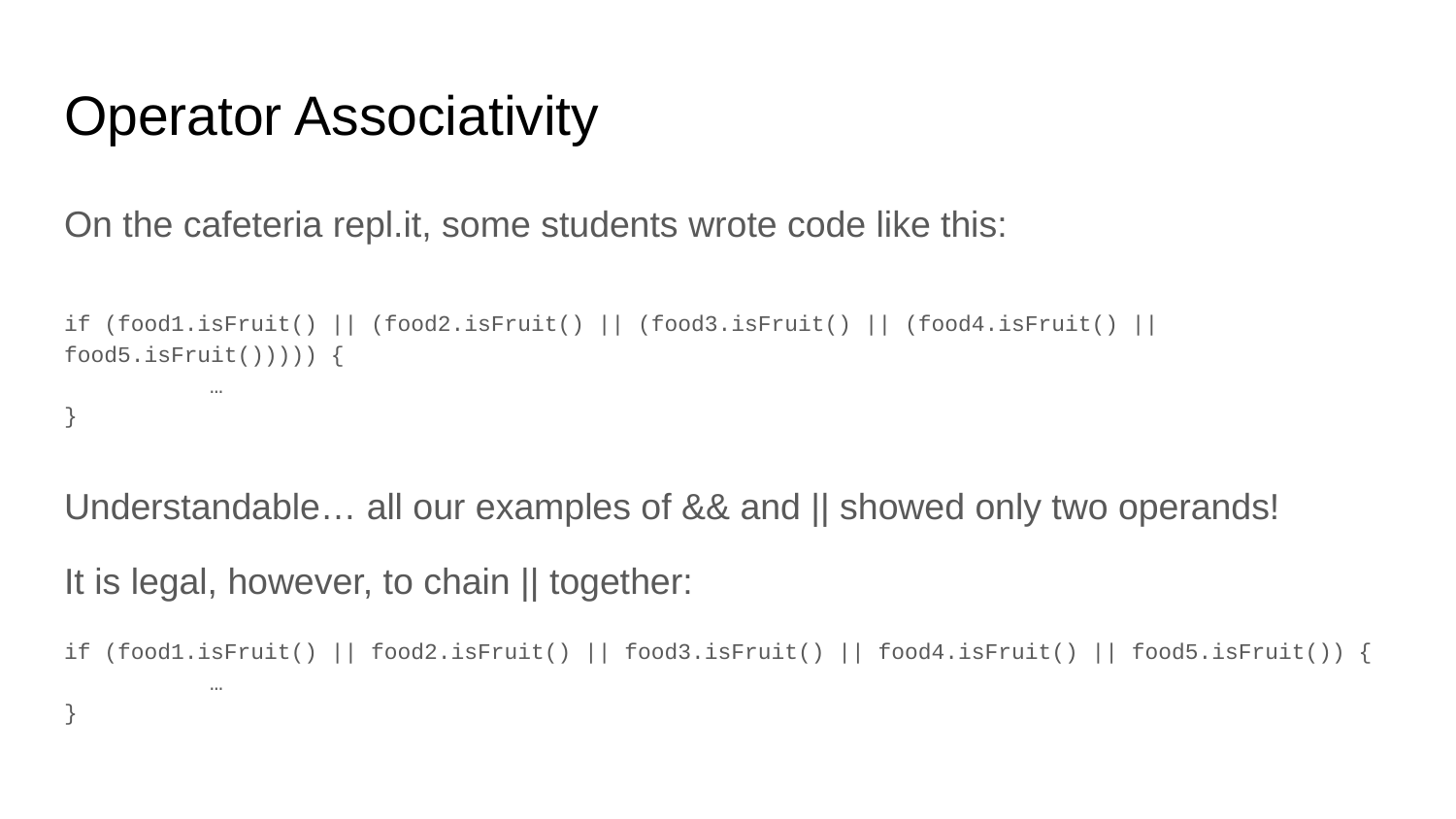

# Operator Associativity
On the cafeteria repl.it, some students wrote code like this:
if (food1.isFruit() || (food2.isFruit() || (food3.isFruit() || (food4.isFruit() || food5.isFruit())))) {
	…
}
Understandable… all our examples of && and || showed only two operands!
It is legal, however, to chain || together:
if (food1.isFruit() || food2.isFruit() || food3.isFruit() || food4.isFruit() || food5.isFruit()) {
	…
}